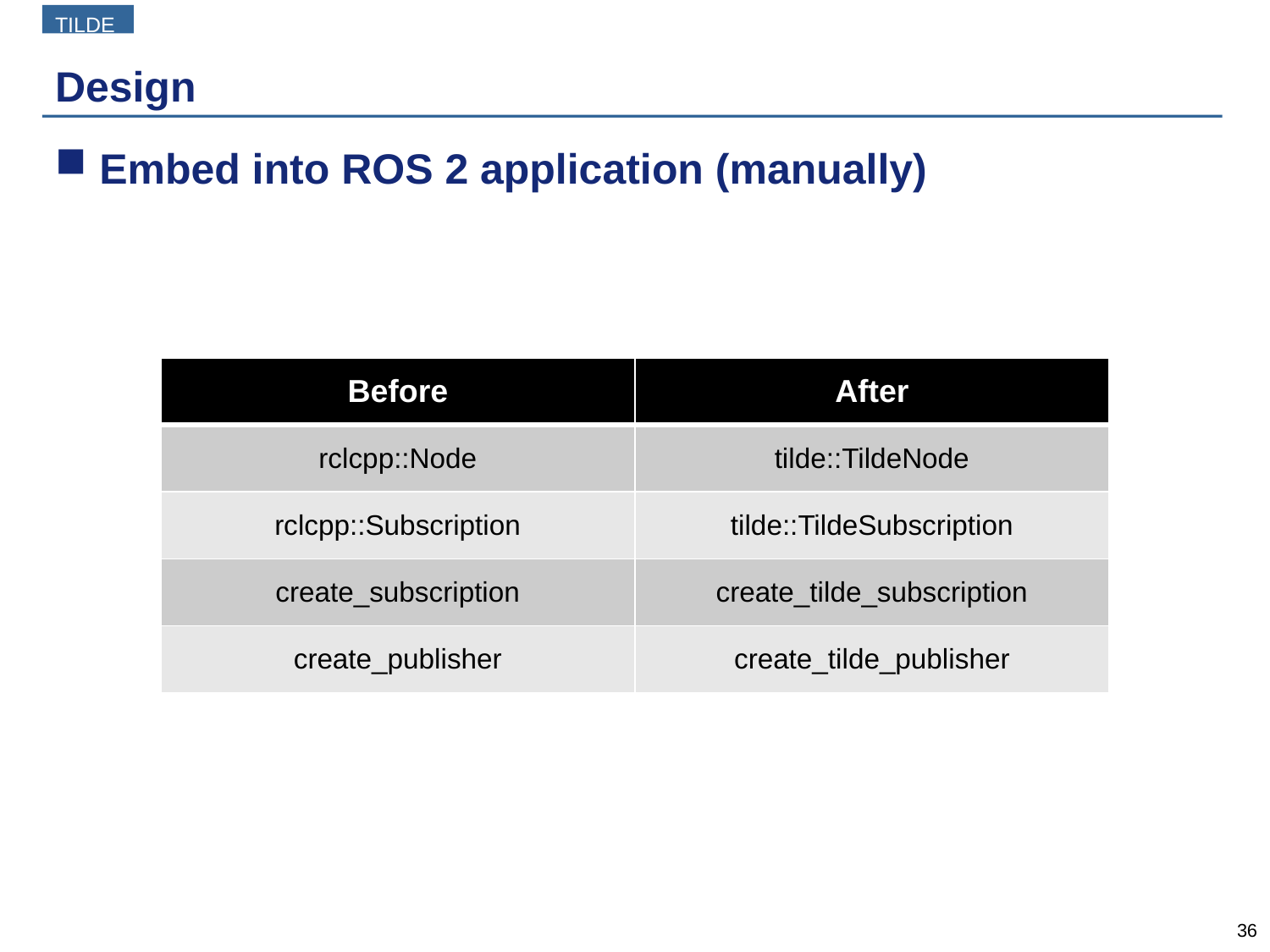

TILDE
# Design
 Embed into ROS 2 application (manually)

| Before | After |
| --- | --- |
| rclcpp::Node | tilde::TildeNode |
| rclcpp::Subscription | tilde::TildeSubscription |
| create\_subscription | create\_tilde\_subscription |
| create\_publisher | create\_tilde\_publisher |
36